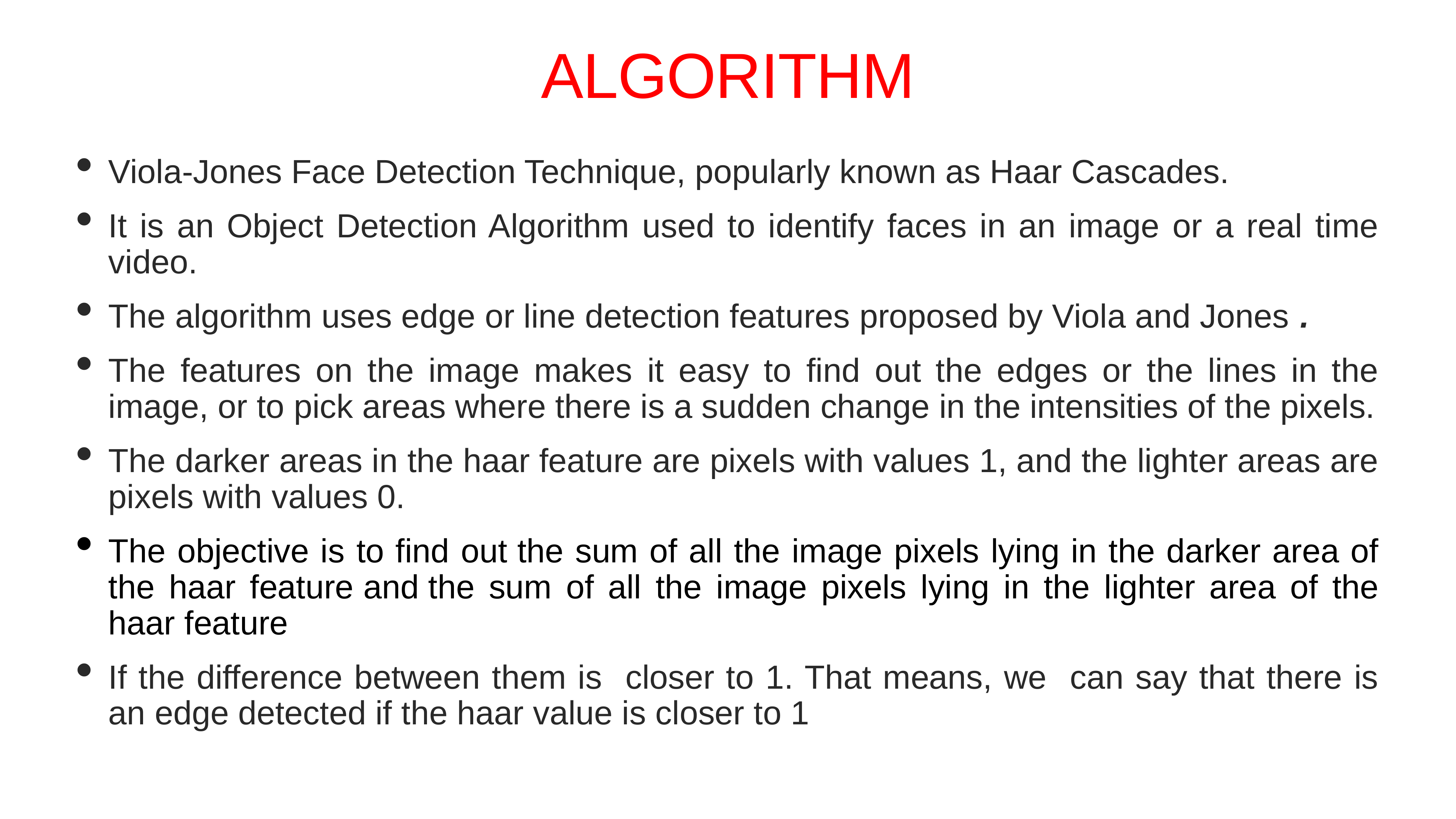

# ALGORITHM
Viola-Jones Face Detection Technique, popularly known as Haar Cascades.
It is an Object Detection Algorithm used to identify faces in an image or a real time video.
The algorithm uses edge or line detection features proposed by Viola and Jones .
The features on the image makes it easy to find out the edges or the lines in the image, or to pick areas where there is a sudden change in the intensities of the pixels.
The darker areas in the haar feature are pixels with values 1, and the lighter areas are pixels with values 0.
The objective is to find out the sum of all the image pixels lying in the darker area of the haar feature and the sum of all the image pixels lying in the lighter area of the haar feature
If the difference between them is  closer to 1. That means, we  can say that there is an edge detected if the haar value is closer to 1